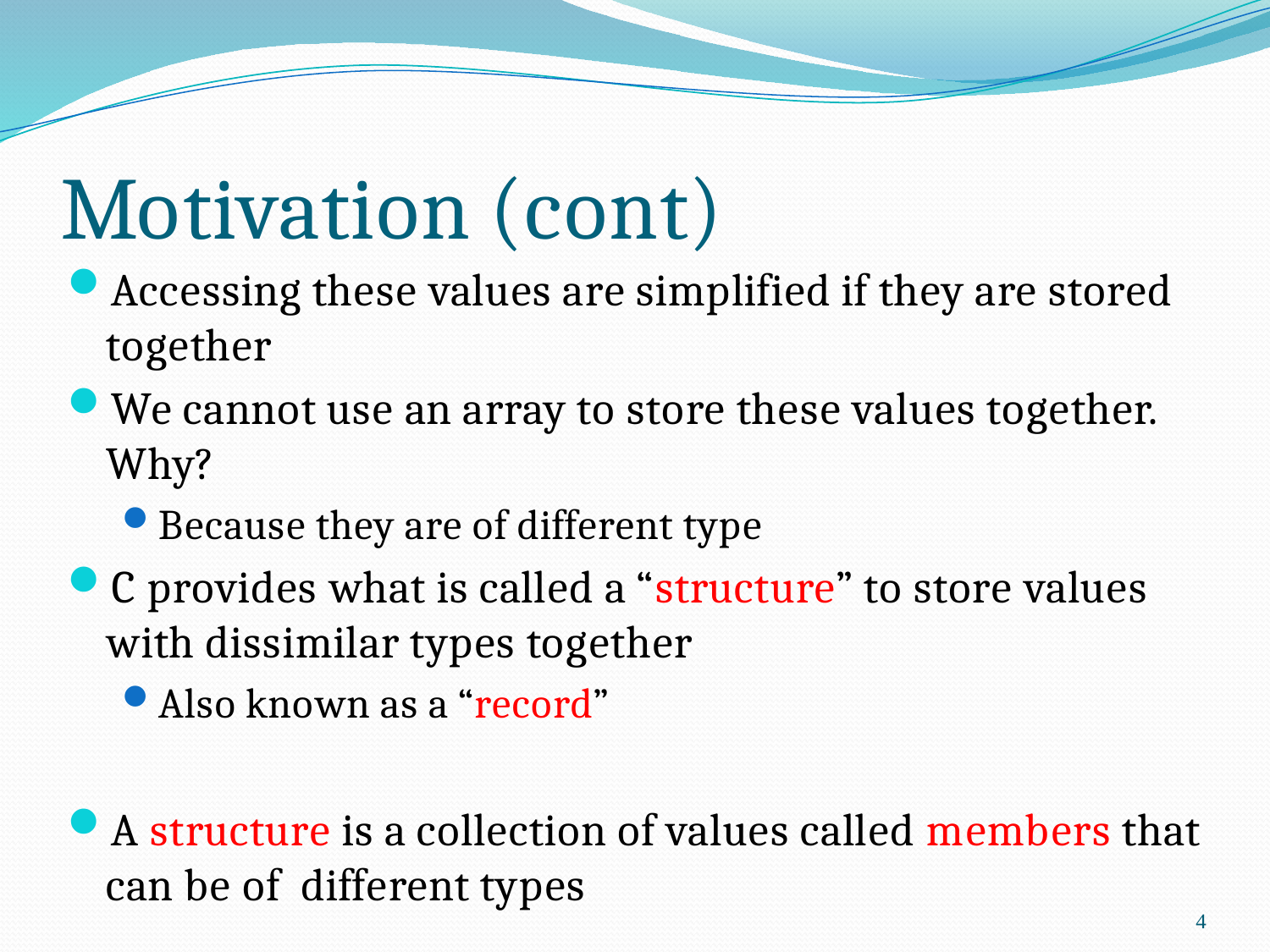

# Motivation (cont)
Accessing these values are simplified if they are stored together
We cannot use an array to store these values together. Why?
Because they are of different type
C provides what is called a “structure” to store values with dissimilar types together
Also known as a “record”

A structure is a collection of values called members that can be of  different types
4